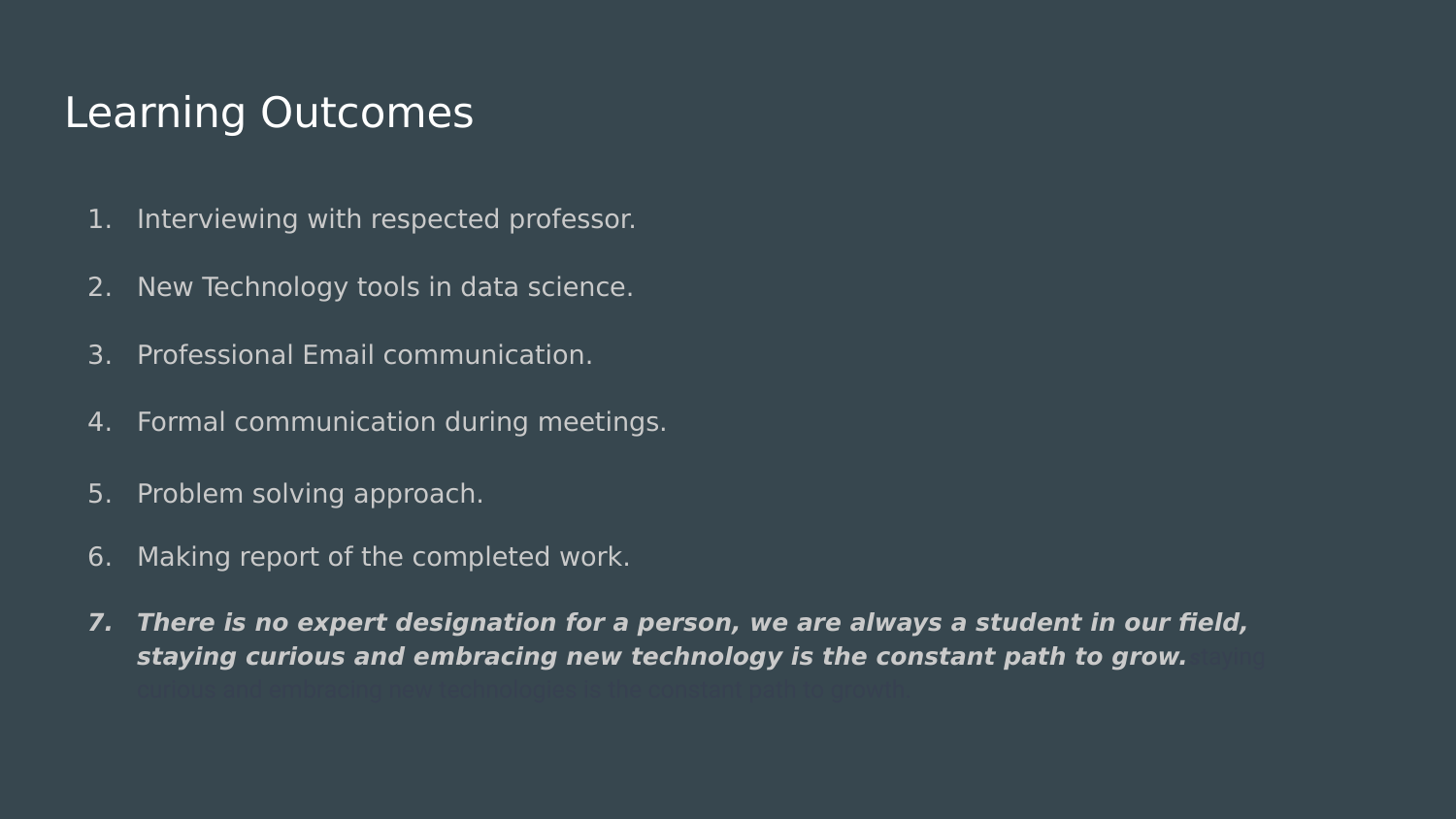

# Learning Outcomes
Interviewing with respected professor.

New Technology tools in data science.

Professional Email communication.

Formal communication during meetings.

Problem solving approach.

Making report of the completed work.

There is no expert designation for a person, we are always a student in our field, staying curious and embracing new technology is the constant path to grow.staying curious and embracing new technologies is the constant path to growth.